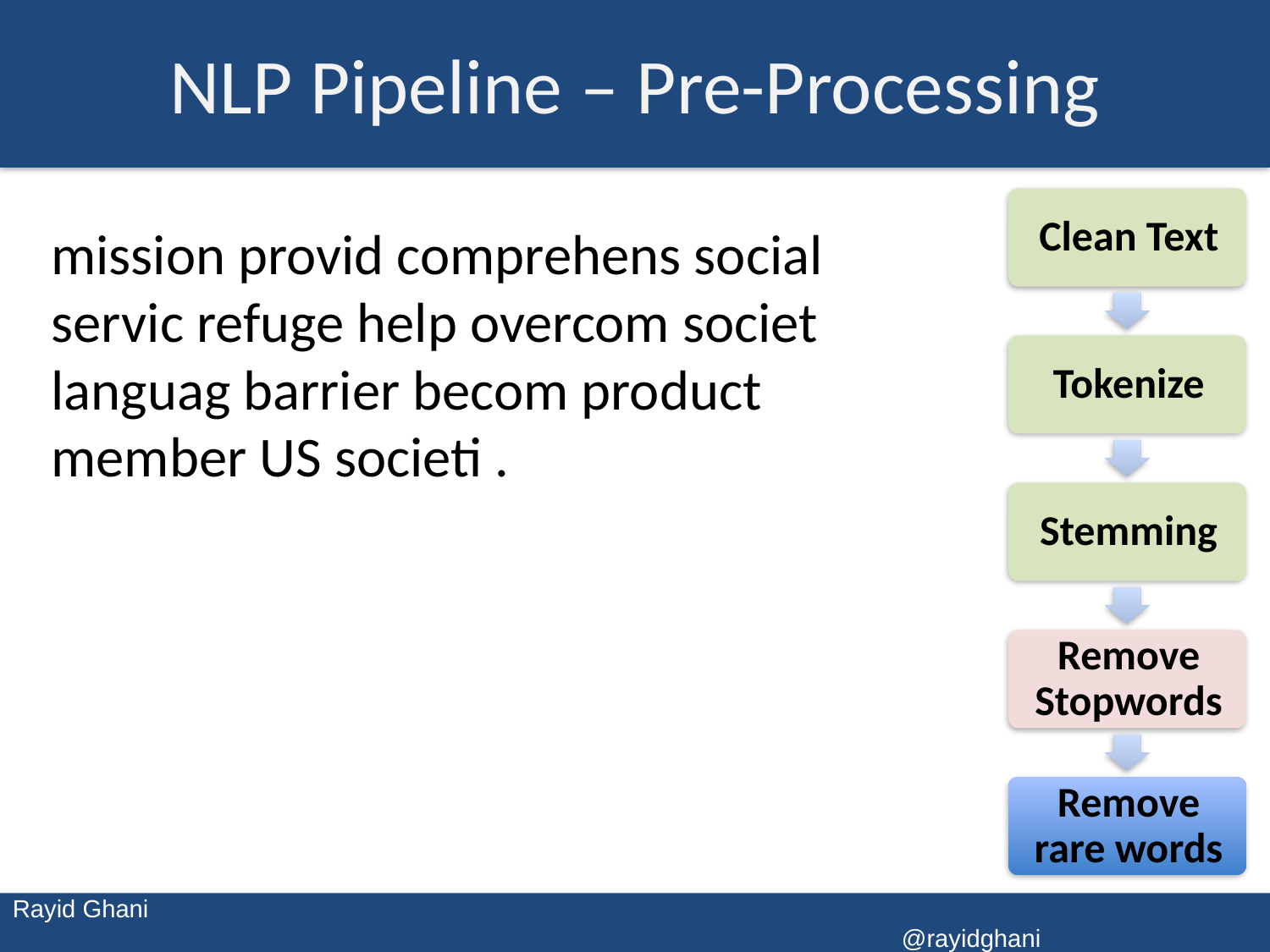

# NLP Pipeline – Pre-Processing
Clean Text

Tokenize

Stemming

Remove Stopwords

Remove rare words
mission provid comprehens social servic refuge help overcom societ languag barrier becom product member US societi .